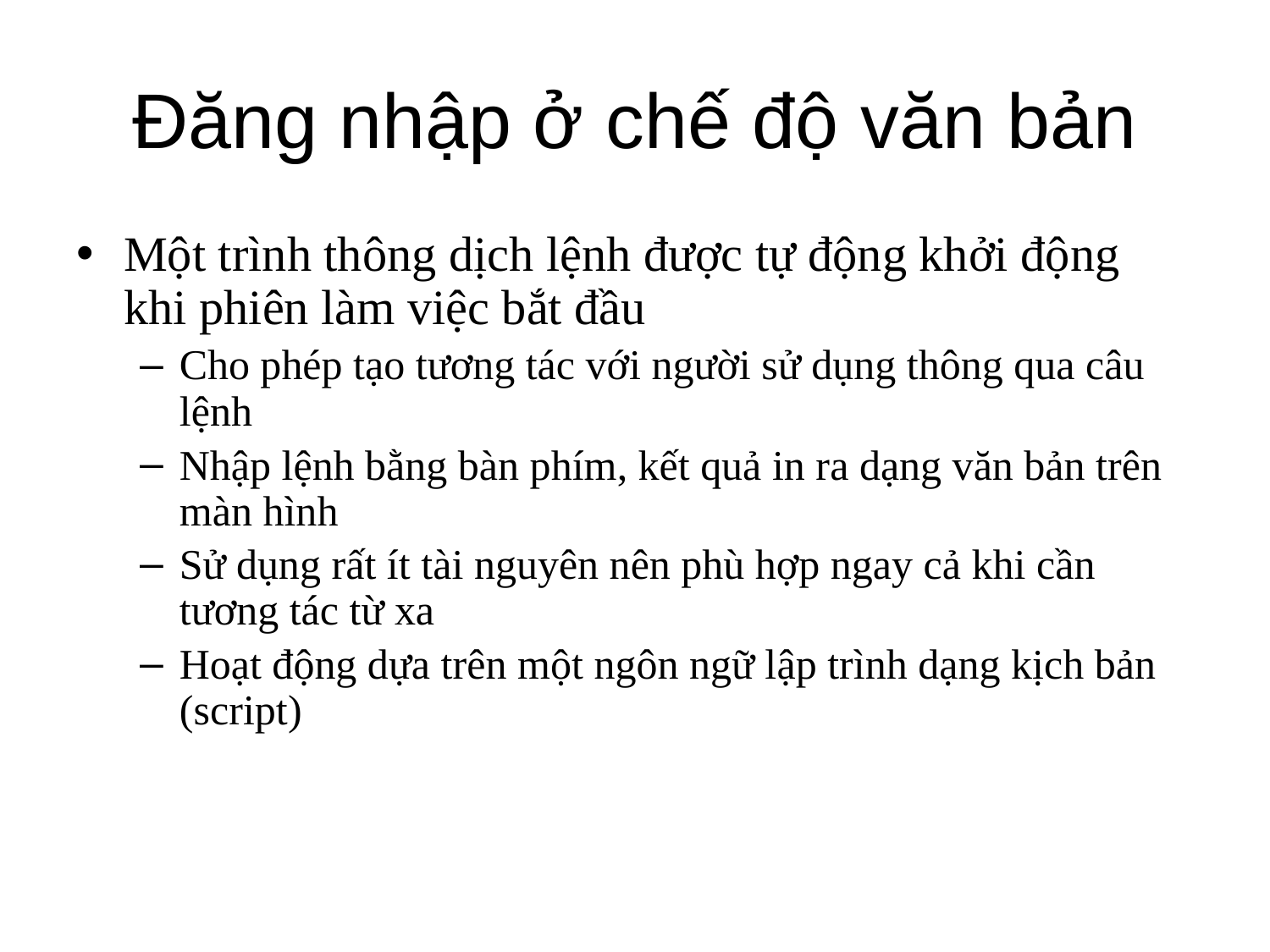

# Đăng nhập ở chế độ văn bản
Một trình thông dịch lệnh được tự động khởi động khi phiên làm việc bắt đầu
Cho phép tạo tương tác với người sử dụng thông qua câu lệnh
Nhập lệnh bằng bàn phím, kết quả in ra dạng văn bản trên màn hình
Sử dụng rất ít tài nguyên nên phù hợp ngay cả khi cần tương tác từ xa
Hoạt động dựa trên một ngôn ngữ lập trình dạng kịch bản (script)